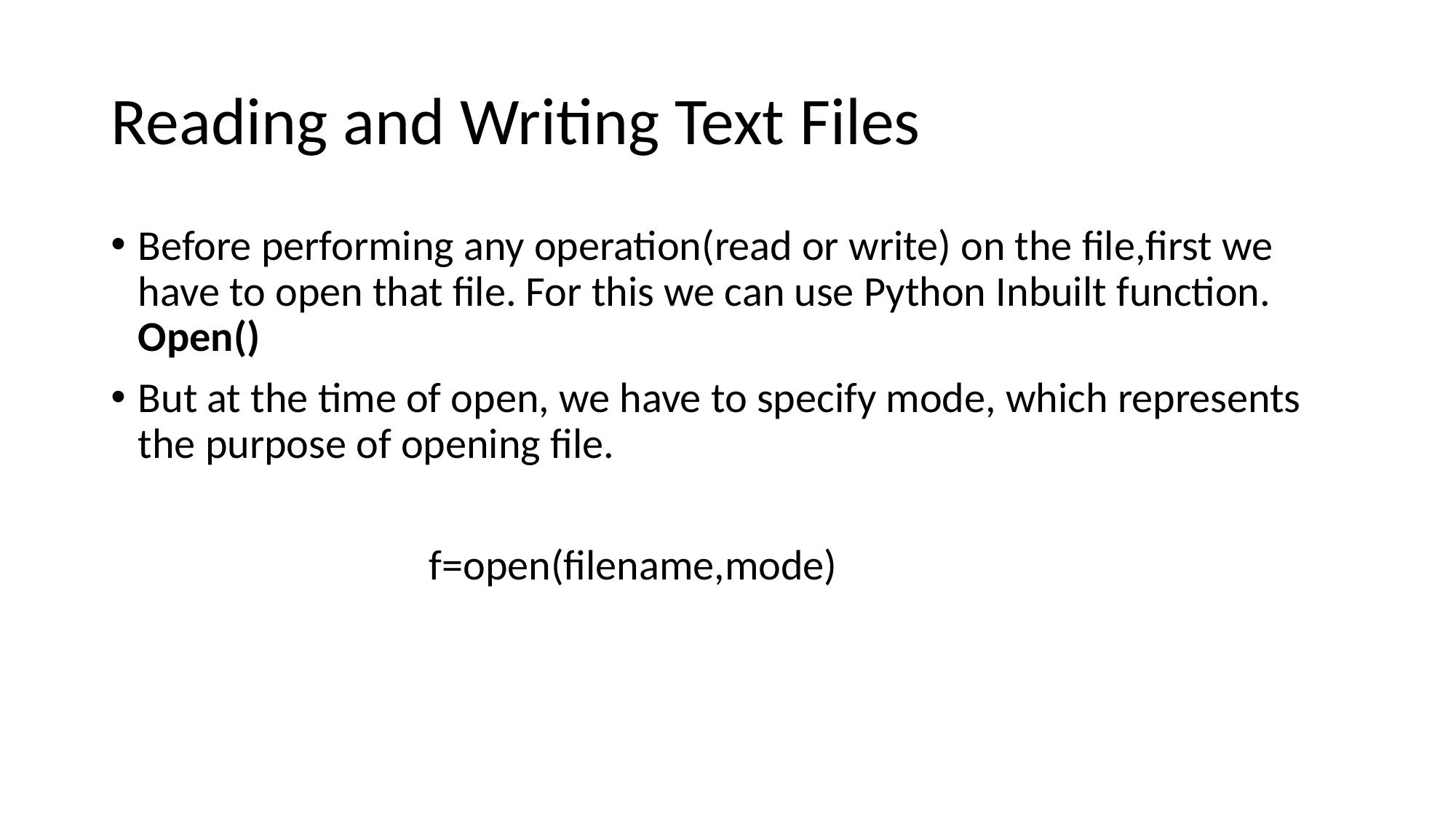

# Reading and Writing Text Files
Before performing any operation(read or write) on the file,first we have to open that file. For this we can use Python Inbuilt function. Open()
But at the time of open, we have to specify mode, which represents the purpose of opening file.

                                 f=open(filename,mode)